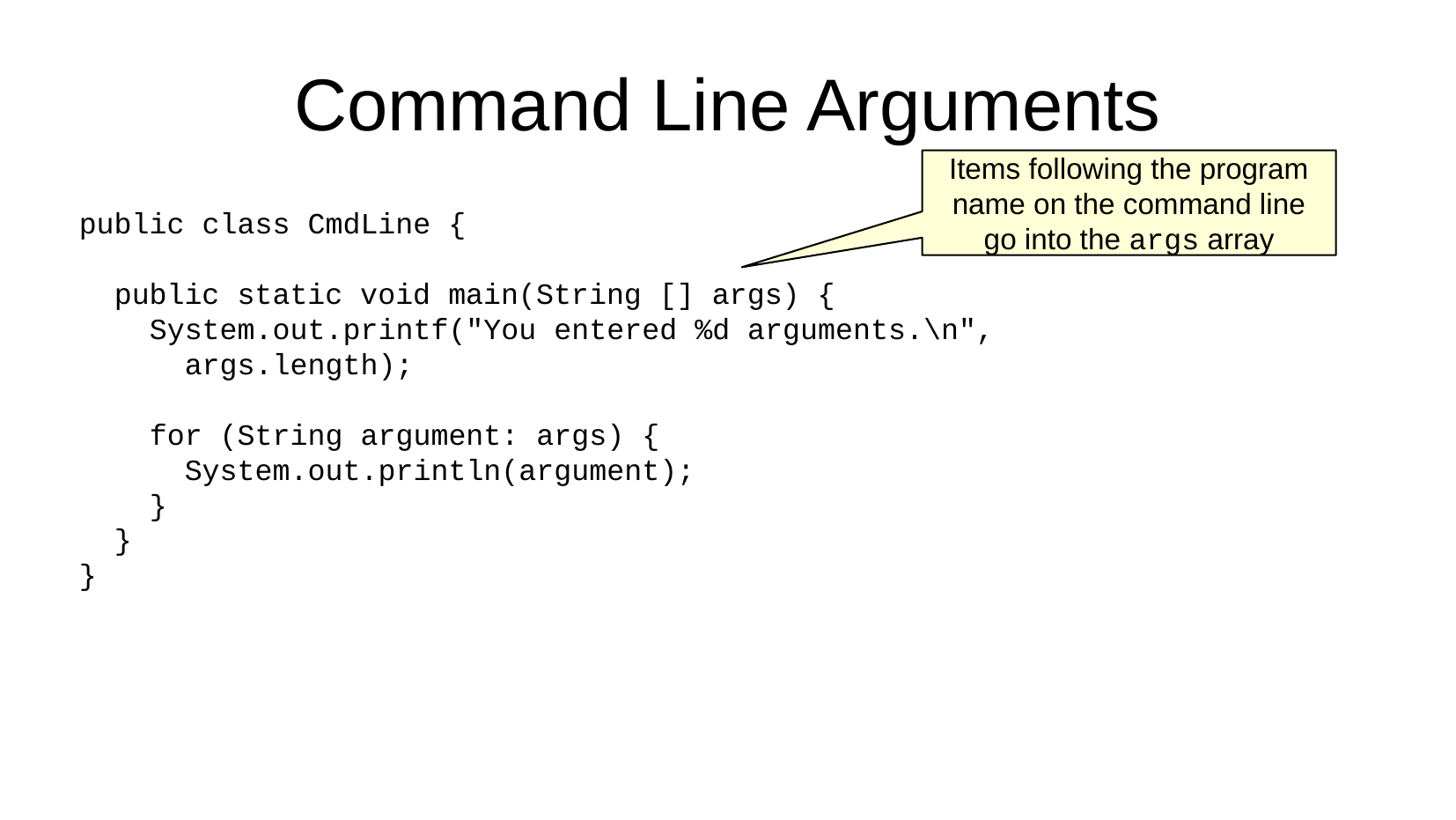

Command Line Arguments
Items following the program
name on the command line
go into the args array
public class CmdLine {

  public static void main(String [] args) {
    System.out.printf("You entered %d arguments.\n",
      args.length);

    for (String argument: args) {
      System.out.println(argument);
    }
  }
}